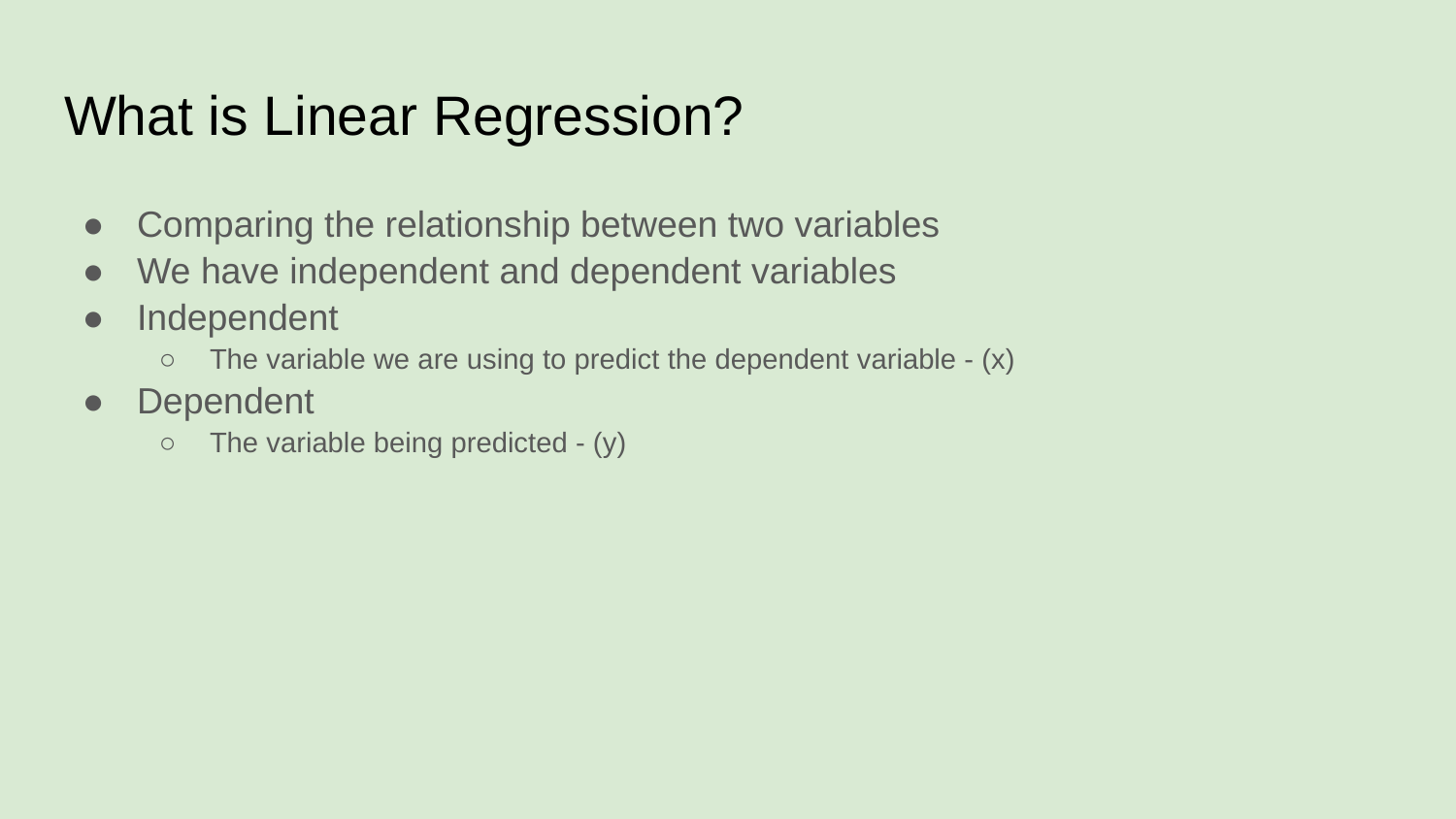

# What is Linear Regression?
Comparing the relationship between two variables
We have independent and dependent variables
Independent
The variable we are using to predict the dependent variable - (x)
Dependent
The variable being predicted - (y)